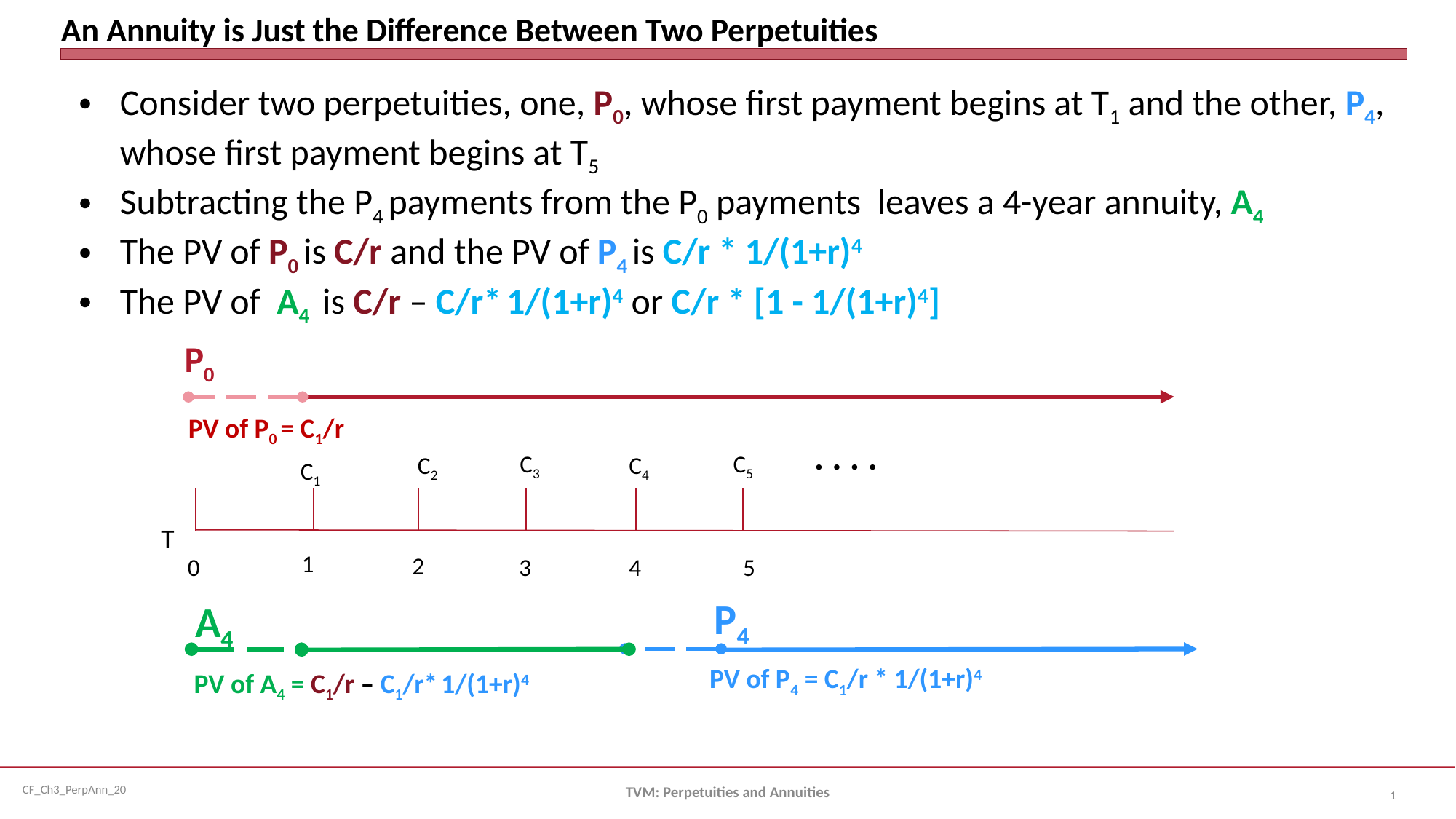

# An Annuity is Just the Difference Between Two Perpetuities
Consider two perpetuities, one, P0, whose first payment begins at T1 and the other, P4, whose first payment begins at T5
Subtracting the P4 payments from the P0 payments  leaves a 4-year annuity, A4
The PV of P0 is C/r and the PV of P4 is C/r * 1/(1+r)4
The PV of  A4  is C/r – C/r* 1/(1+r)4 or C/r * [1 - 1/(1+r)4]
P0
PV of P0 = C1/r
. . . .
C3
C5
C2
C4
C1
T
1
2
0
3
4
5
P4
A4
PV of P4 = C1/r * 1/(1+r)4
PV of A4 = C1/r – C1/r* 1/(1+r)4
TVM: Perpetuities and Annuities
1